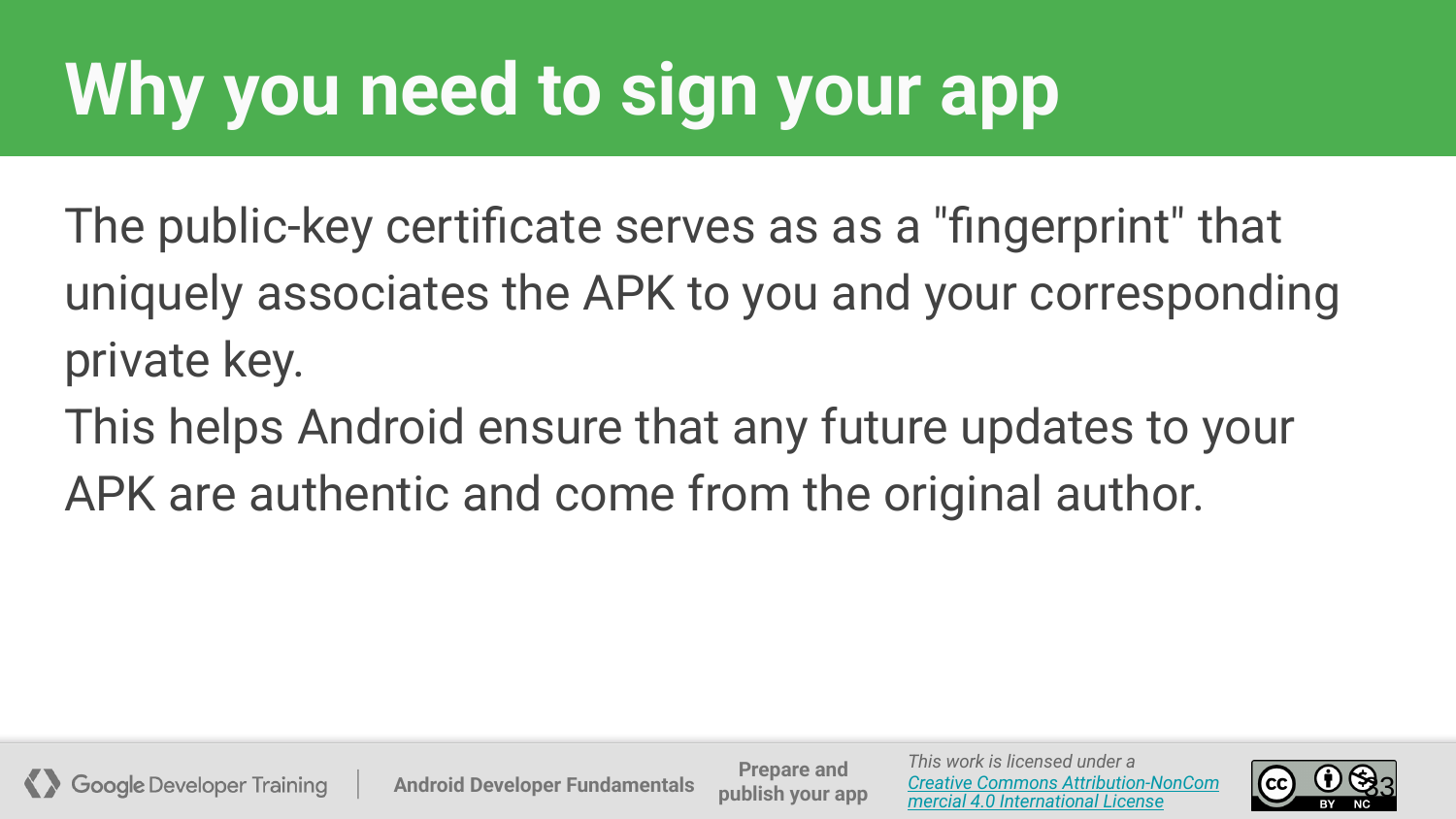

# Why you need to sign your app
The public-key certificate serves as as a "fingerprint" that uniquely associates the APK to you and your corresponding private key.
This helps Android ensure that any future updates to your APK are authentic and come from the original author.
33